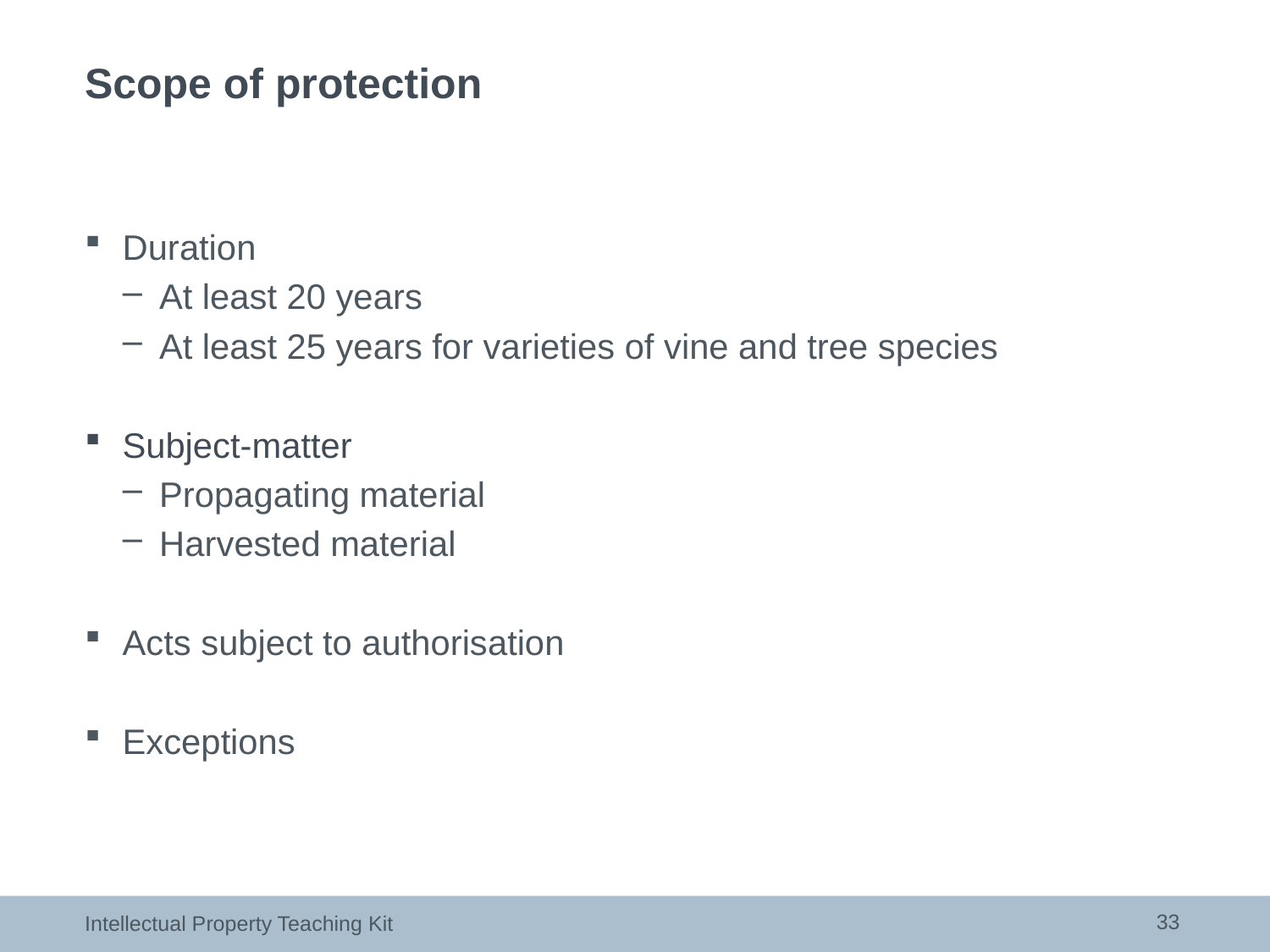

# Scope of protection
Duration
At least 20 years
At least 25 years for varieties of vine and tree species

Subject-matter
Propagating material
Harvested material

Acts subject to authorisation

Exceptions
33
Intellectual Property Teaching Kit